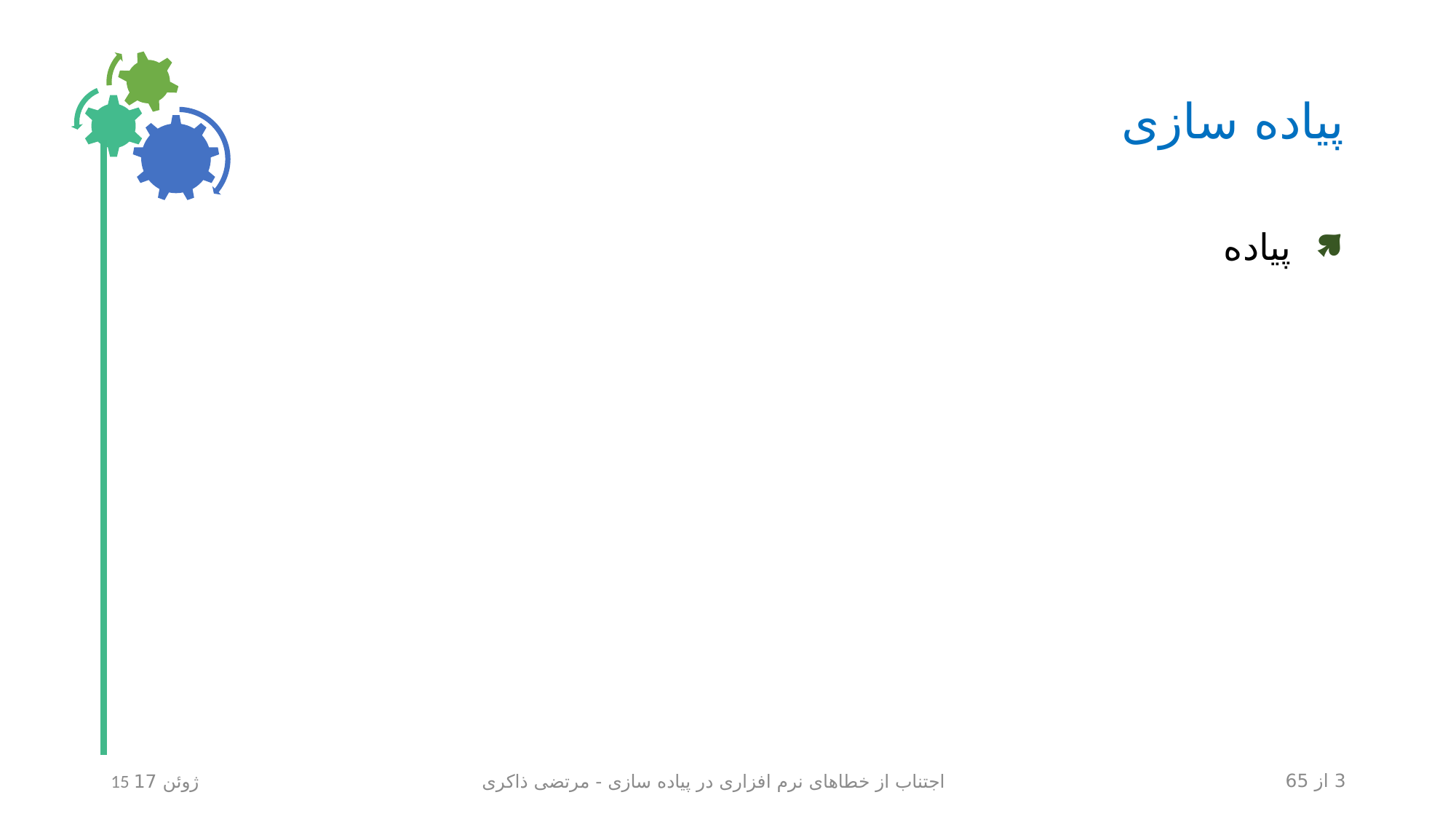

# پیاده سازی
پیاده
15 ژوئن 17
اجتناب از خطاهای نرم افزاری در پیاده سازی - مرتضی ذاکری
3 از 65